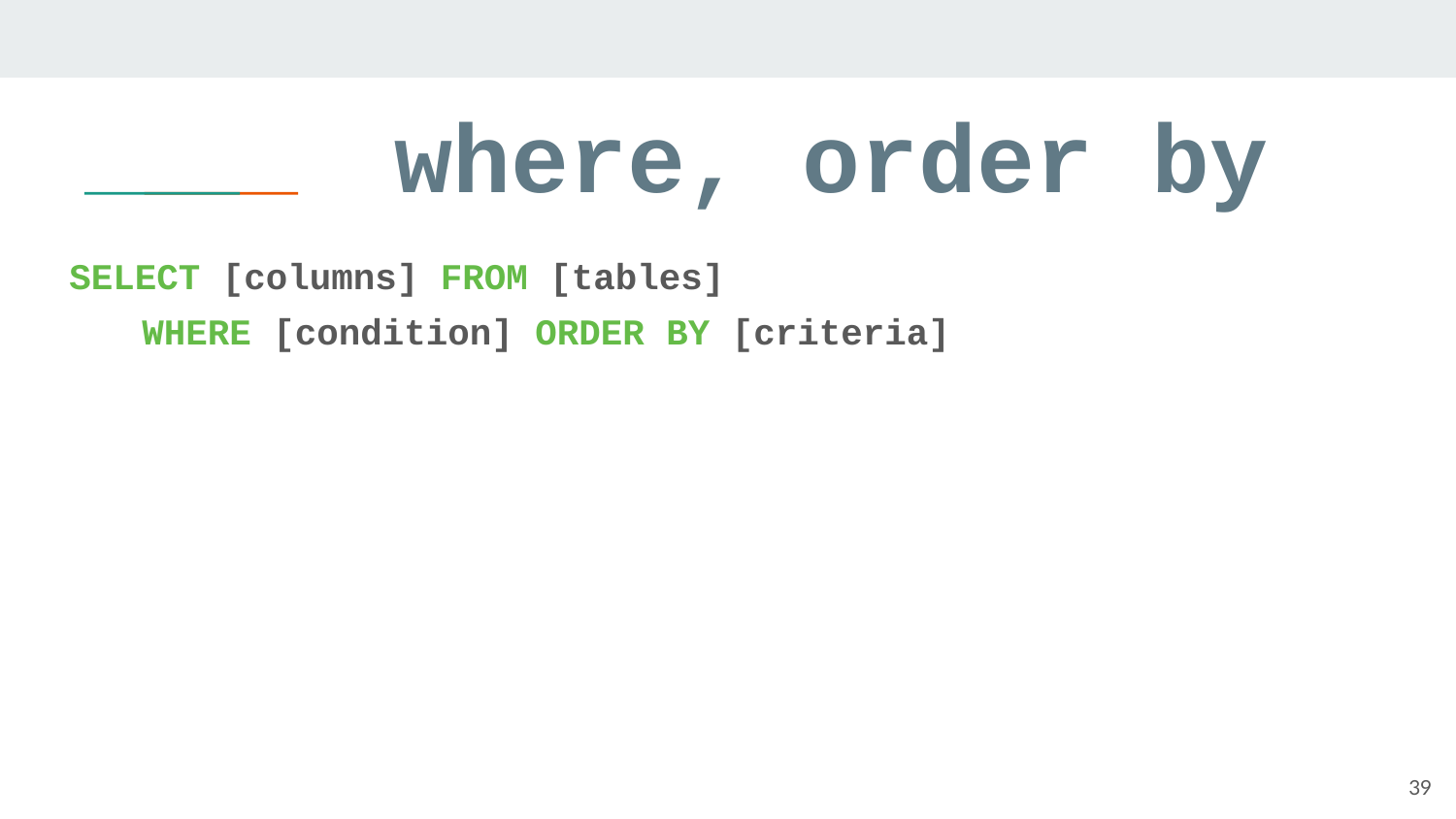

# where, order by
SELECT [columns] FROM [tables]
WHERE [condition] ORDER BY [criteria]

39